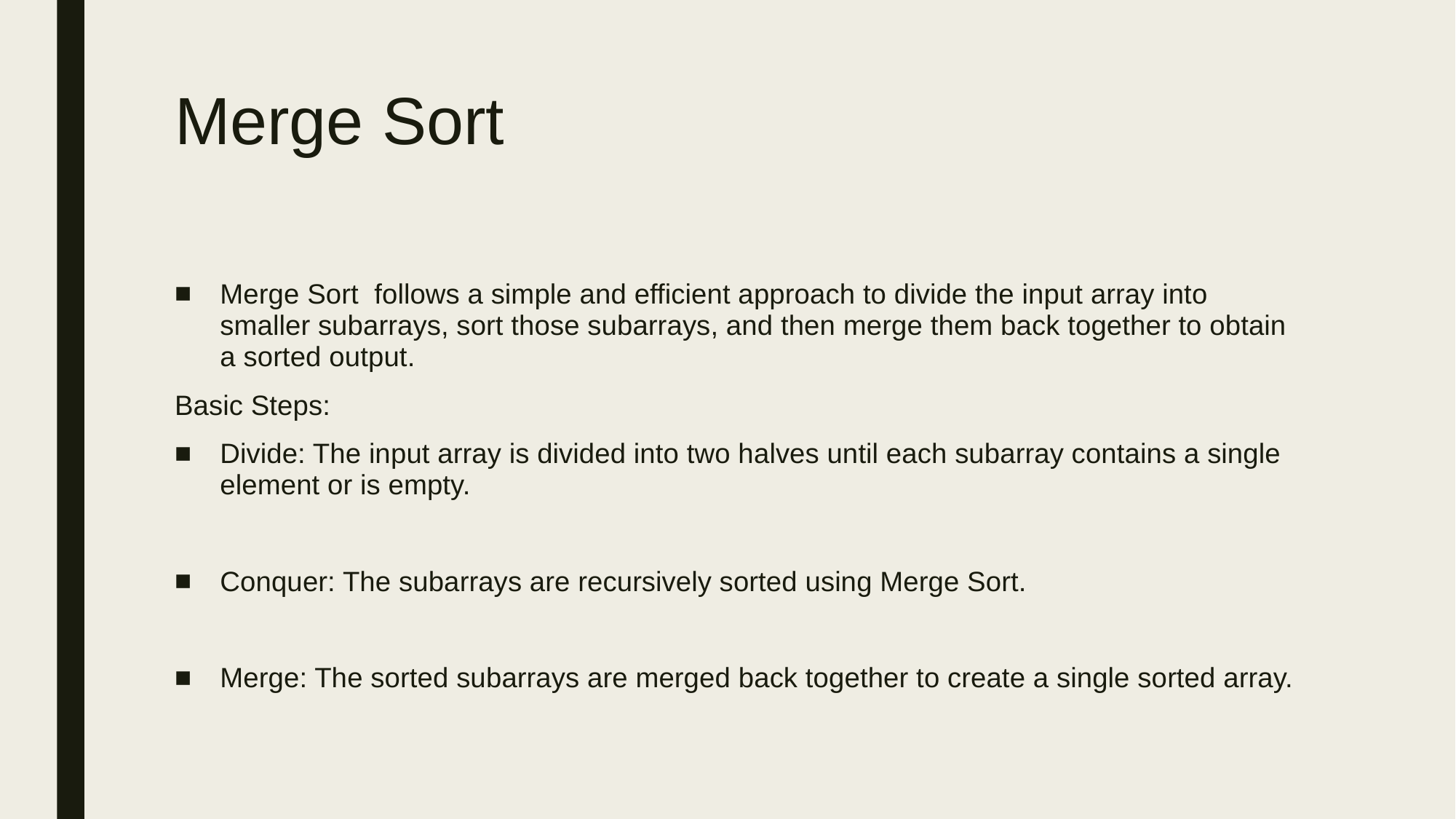

# Merge Sort
Merge Sort  follows a simple and efficient approach to divide the input array into smaller subarrays, sort those subarrays, and then merge them back together to obtain a sorted output.
Basic Steps:
Divide: The input array is divided into two halves until each subarray contains a single element or is empty.

Conquer: The subarrays are recursively sorted using Merge Sort.

Merge: The sorted subarrays are merged back together to create a single sorted array.